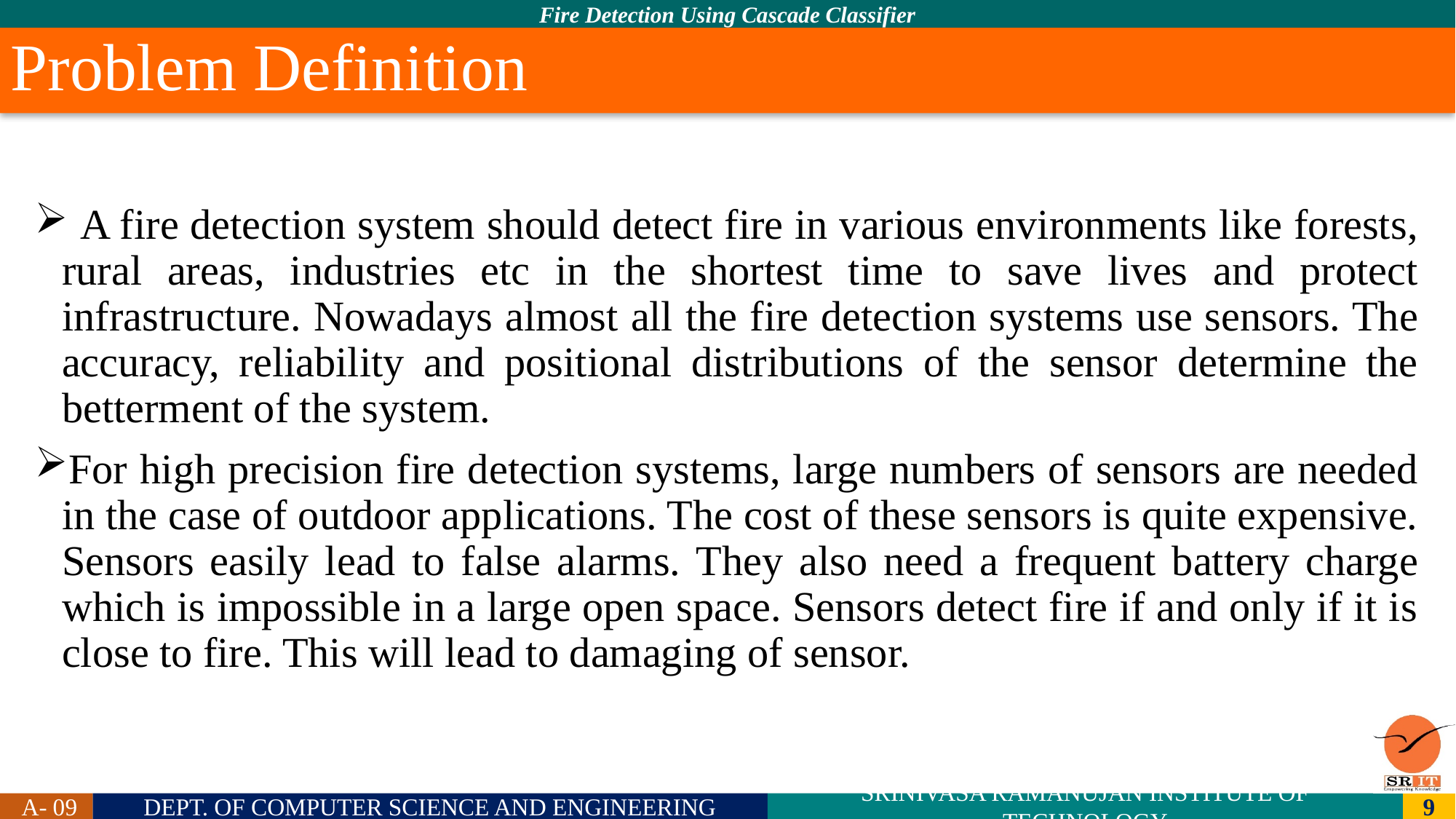

# Problem Definition

 A fire detection system should detect fire in various environments like forests, rural areas, industries etc in the shortest time to save lives and protect infrastructure. Nowadays almost all the fire detection systems use sensors. The accuracy, reliability and positional distributions of the sensor determine the betterment of the system.
For high precision fire detection systems, large numbers of sensors are needed in the case of outdoor applications. The cost of these sensors is quite expensive. Sensors easily lead to false alarms. They also need a frequent battery charge which is impossible in a large open space. Sensors detect fire if and only if it is close to fire. This will lead to damaging of sensor.